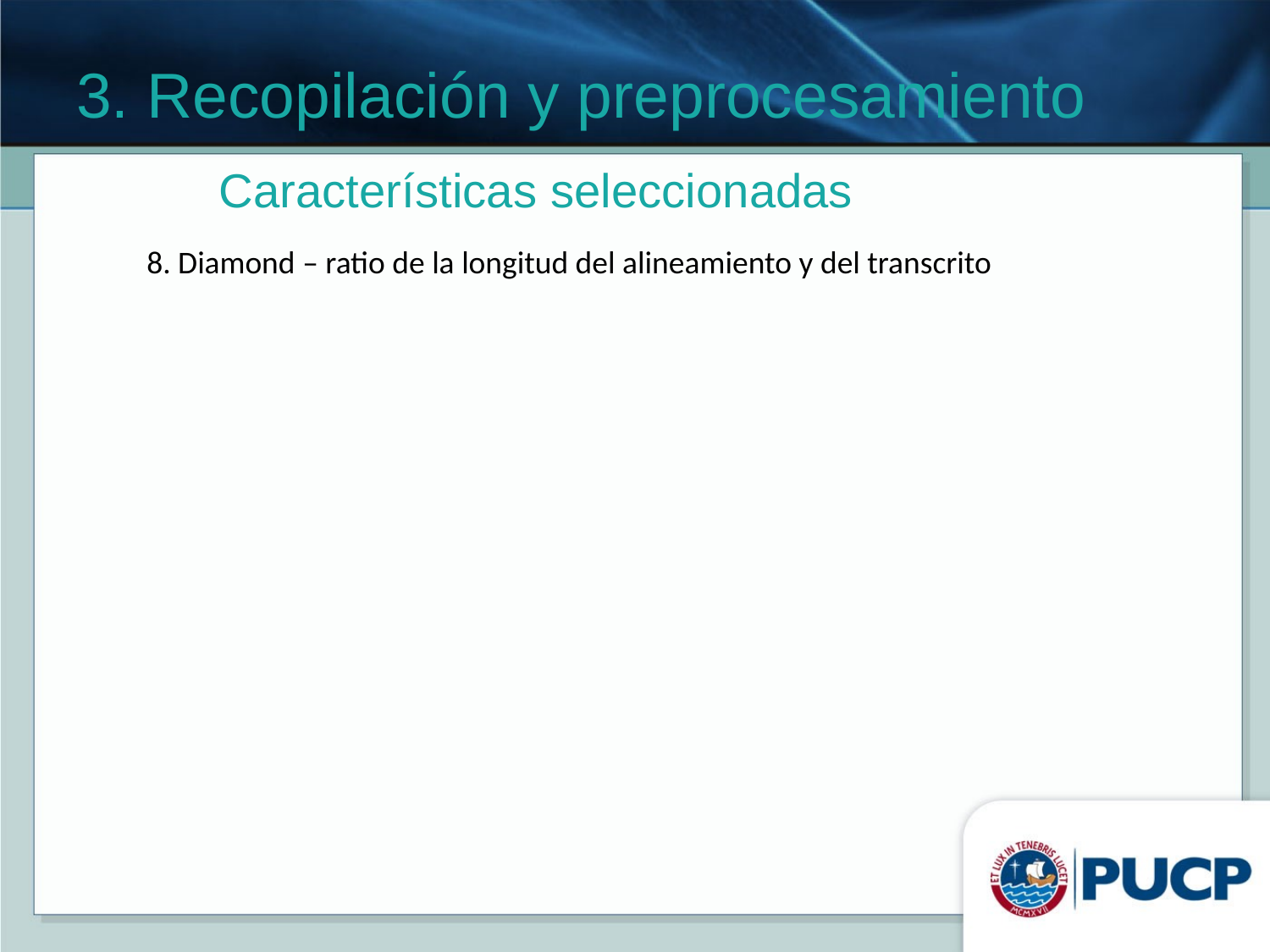

3. Recopilación y preprocesamiento
# Características seleccionadas
8. Diamond – ratio de la longitud del alineamiento y del transcrito